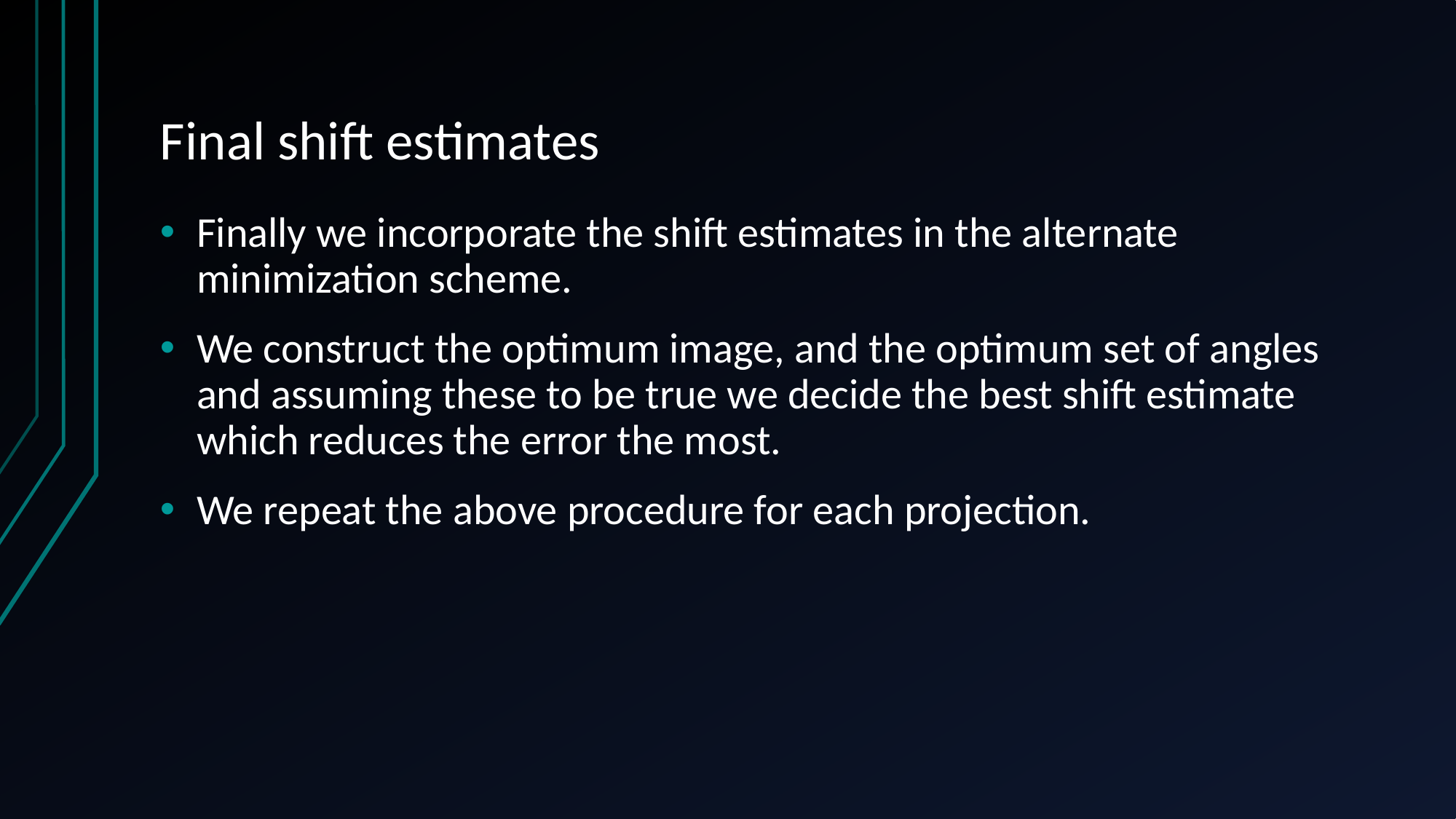

# Final shift estimates
Finally we incorporate the shift estimates in the alternate minimization scheme.
We construct the optimum image, and the optimum set of angles and assuming these to be true we decide the best shift estimate which reduces the error the most.
We repeat the above procedure for each projection.